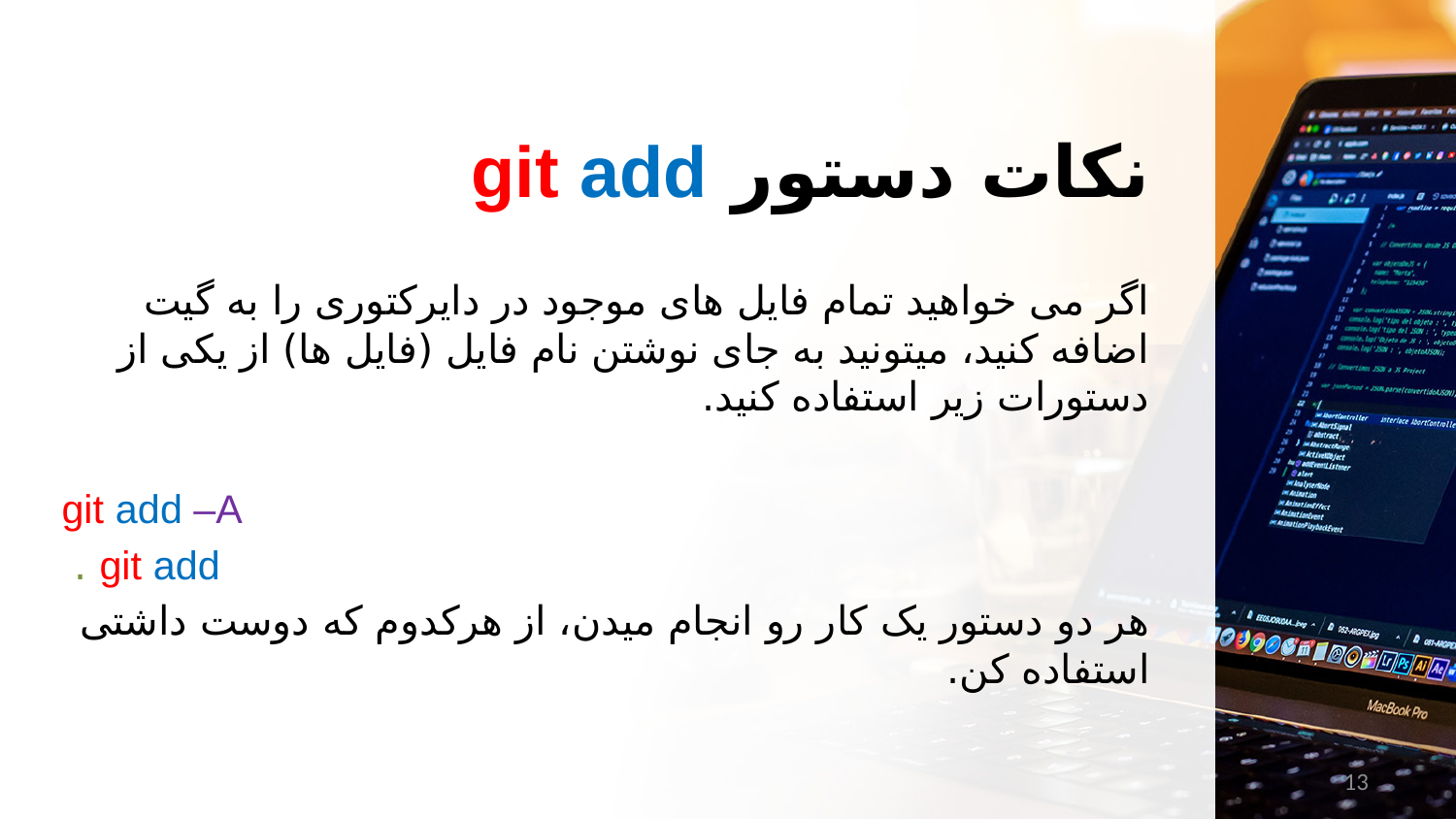

نکات دستور git add

اگر می خواهید تمام فایل های موجود در دایرکتوری را به گیت اضافه کنید، میتونید به جای نوشتن نام فایل (فایل ها) از یکی از دستورات زیر استفاده کنید.

git add –A
git add .
هر دو دستور یک کار رو انجام میدن، از هرکدوم که دوست داشتی استفاده کن.
13